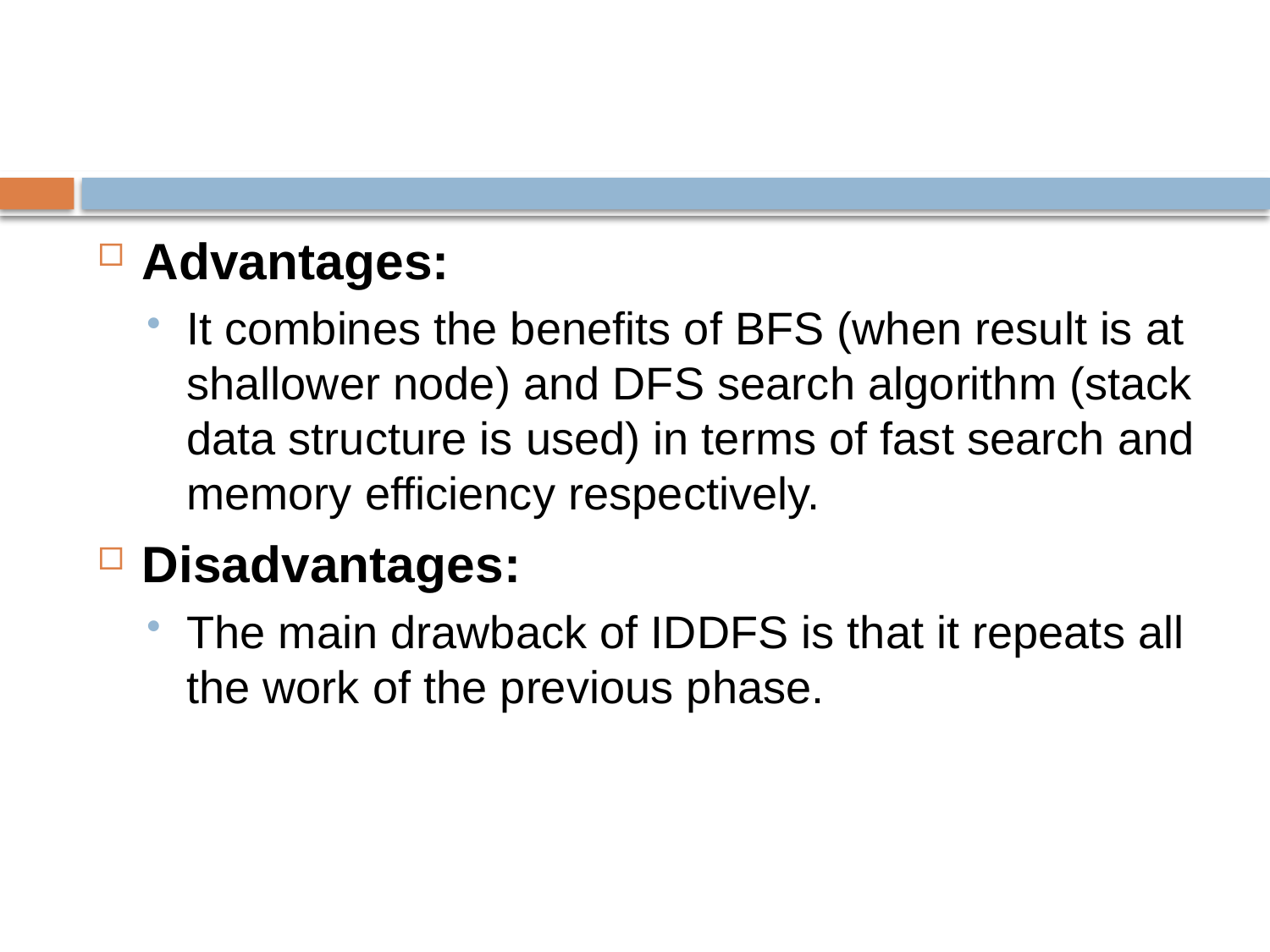

#
Advantages:
It combines the benefits of BFS (when result is at shallower node) and DFS search algorithm (stack data structure is used) in terms of fast search and memory efficiency respectively.
Disadvantages:
The main drawback of IDDFS is that it repeats all the work of the previous phase.